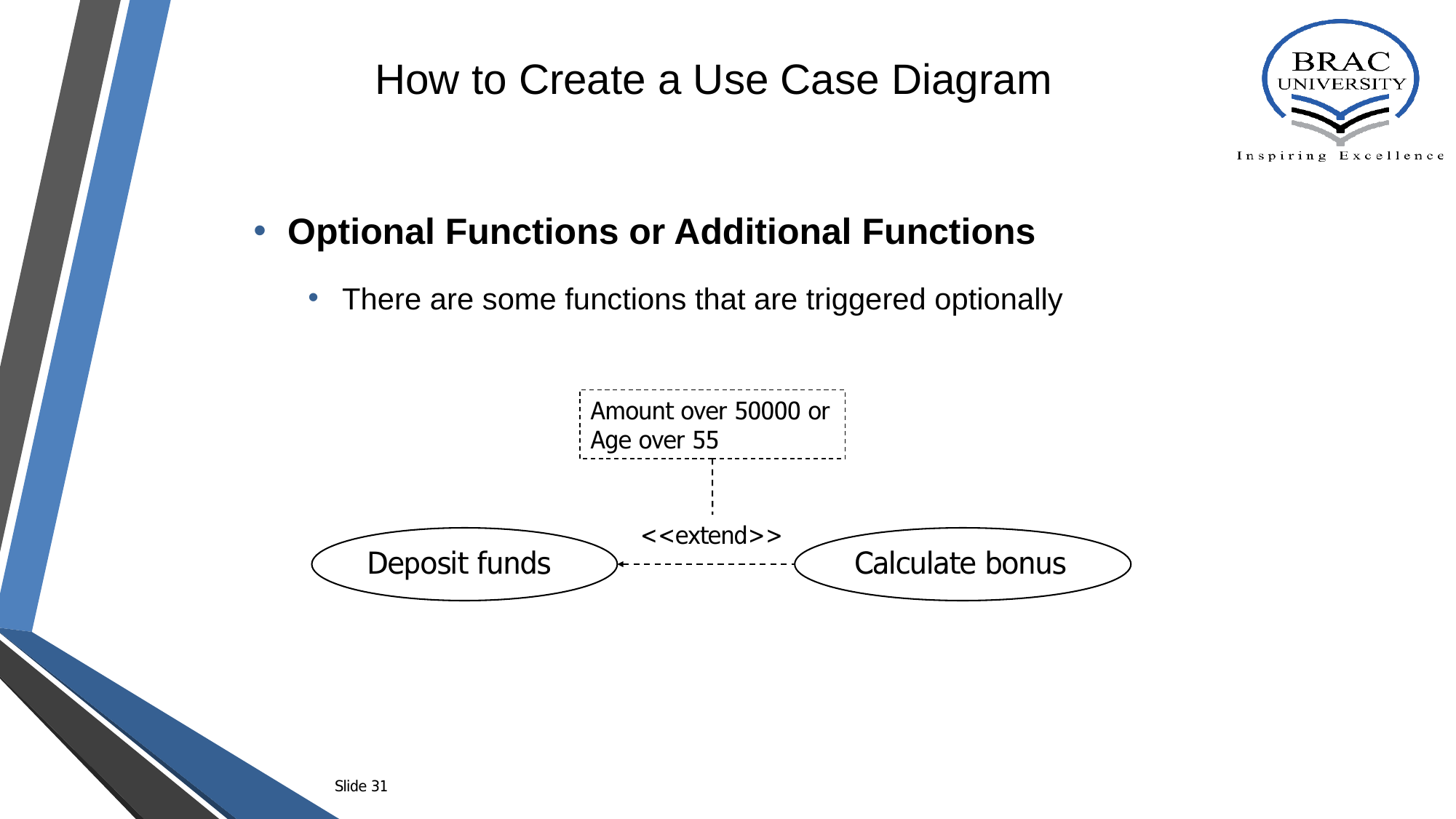

# How to Create a Use Case Diagram
Optional Functions or Additional Functions
There are some functions that are triggered optionally
Amount over 50000 or
Age over 55
<<extend>>
Deposit funds
Calculate bonus
Slide 31